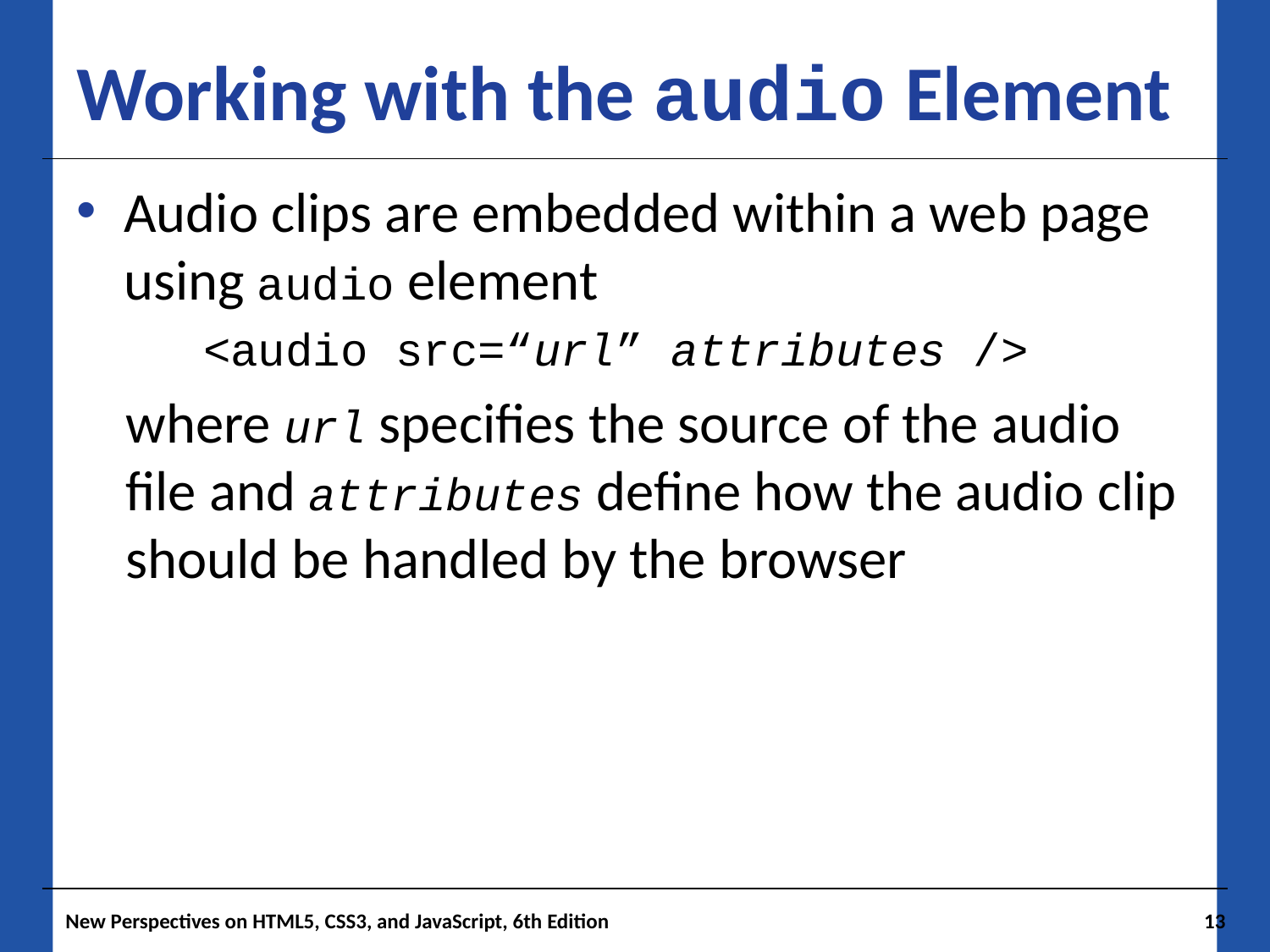

# Working with the audio Element
Audio clips are embedded within a web page using audio element
	<audio src=“url” attributes />
where url specifies the source of the audio file and attributes define how the audio clip should be handled by the browser
New Perspectives on HTML5, CSS3, and JavaScript, 6th Edition
13